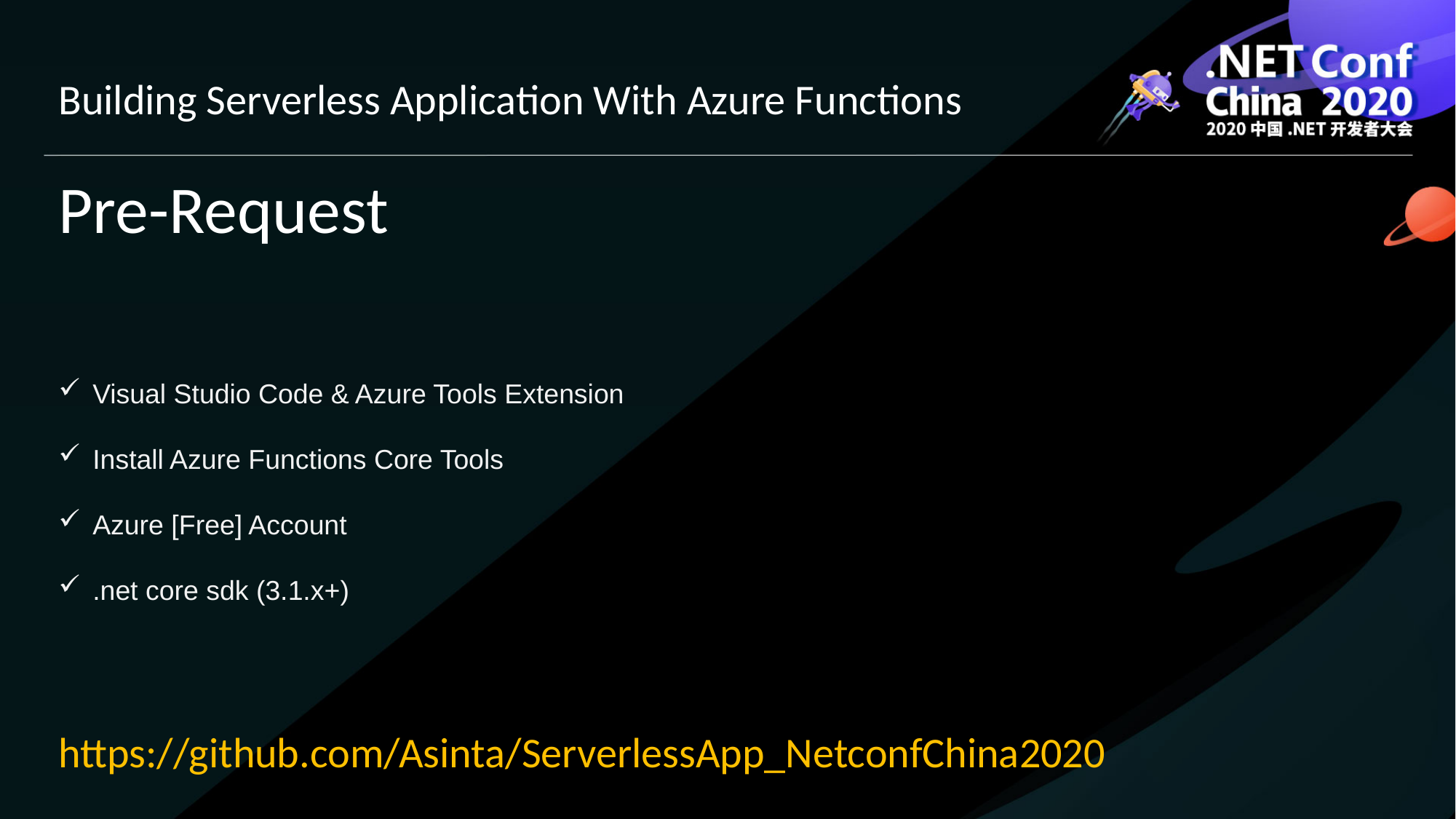

Building Serverless Application With Azure Functions
# Pre-Request
Visual Studio Code & Azure Tools Extension

Install Azure Functions Core Tools

Azure [Free] Account

.net core sdk (3.1.x+)
https://github.com/Asinta/ServerlessApp_NetconfChina2020